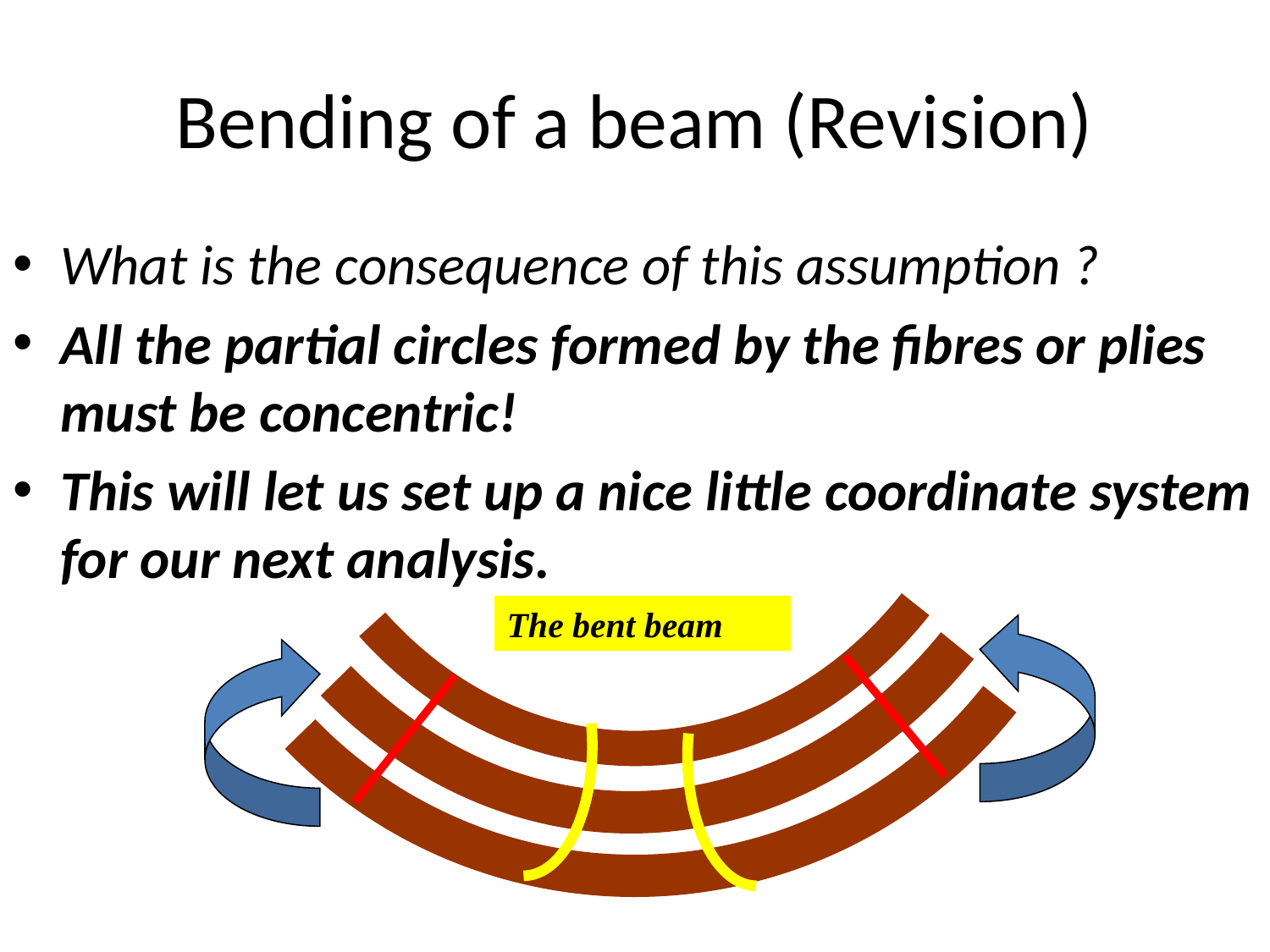

# Bending of a beam (Revision)
What is the consequence of this assumption ?
All the partial circles formed by the fibres or plies must be concentric!
This will let us set up a nice little coordinate system for our next analysis.

The bent beam